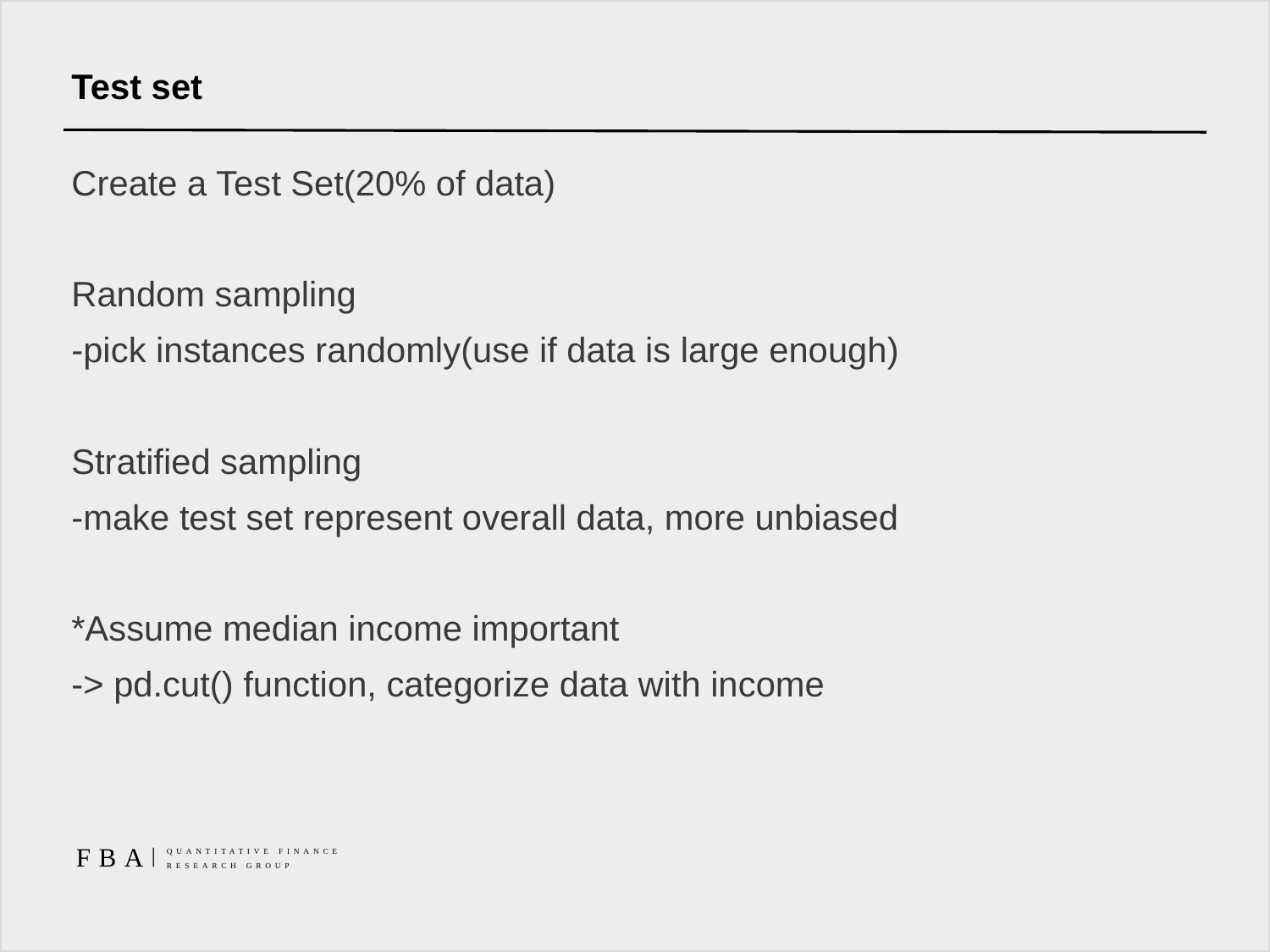

# Test set
Create a Test Set(20% of data)

Random sampling
-pick instances randomly(use if data is large enough)

Stratified sampling
-make test set represent overall data, more unbiased

*Assume median income important
-> pd.cut() function, categorize data with income